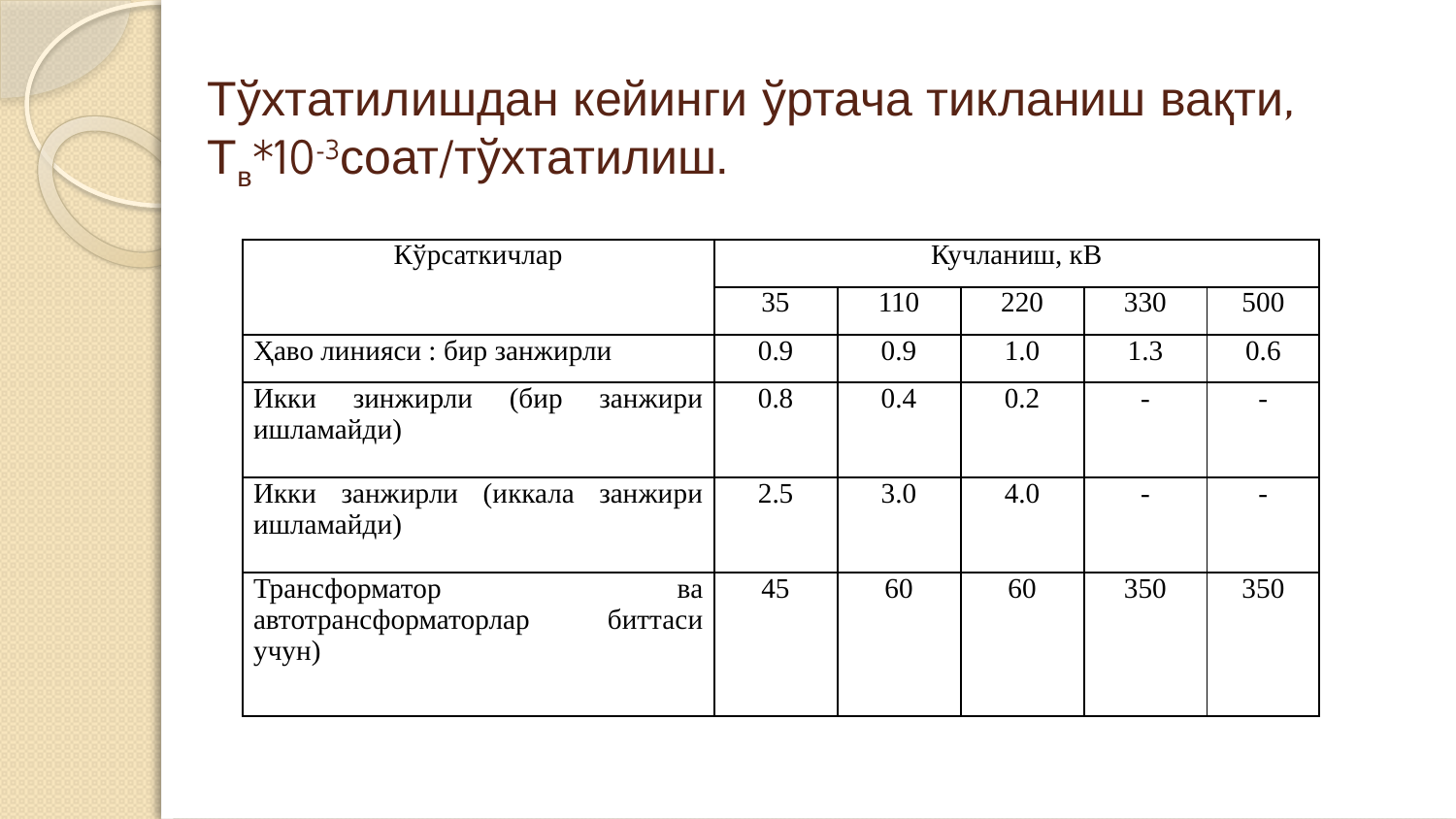

# Тўхтатилишдан кейинги ўртача тикланиш вақти, Тв*10-3соат/тўхтатилиш.
| Кўрсаткичлар | Кучланиш, кВ |  |  |  |  |
| --- | --- | --- | --- | --- | --- |
|  | 35 | 110 | 220 | 330 | 500 |
| Ҳаво линияси : бир занжирли | 0.9 | 0.9 | 1.0 | 1.3 | 0.6 |
| Икки зинжирли (бир занжири ишламайди) | 0.8 | 0.4 | 0.2 | - | - |
| Икки занжирли (иккала занжири ишламайди) | 2.5 | 3.0 | 4.0 | - | - |
| Трансформатор ва автотрансформаторлар биттаси учун) | 45 | 60 | 60 | 350 | 350 |